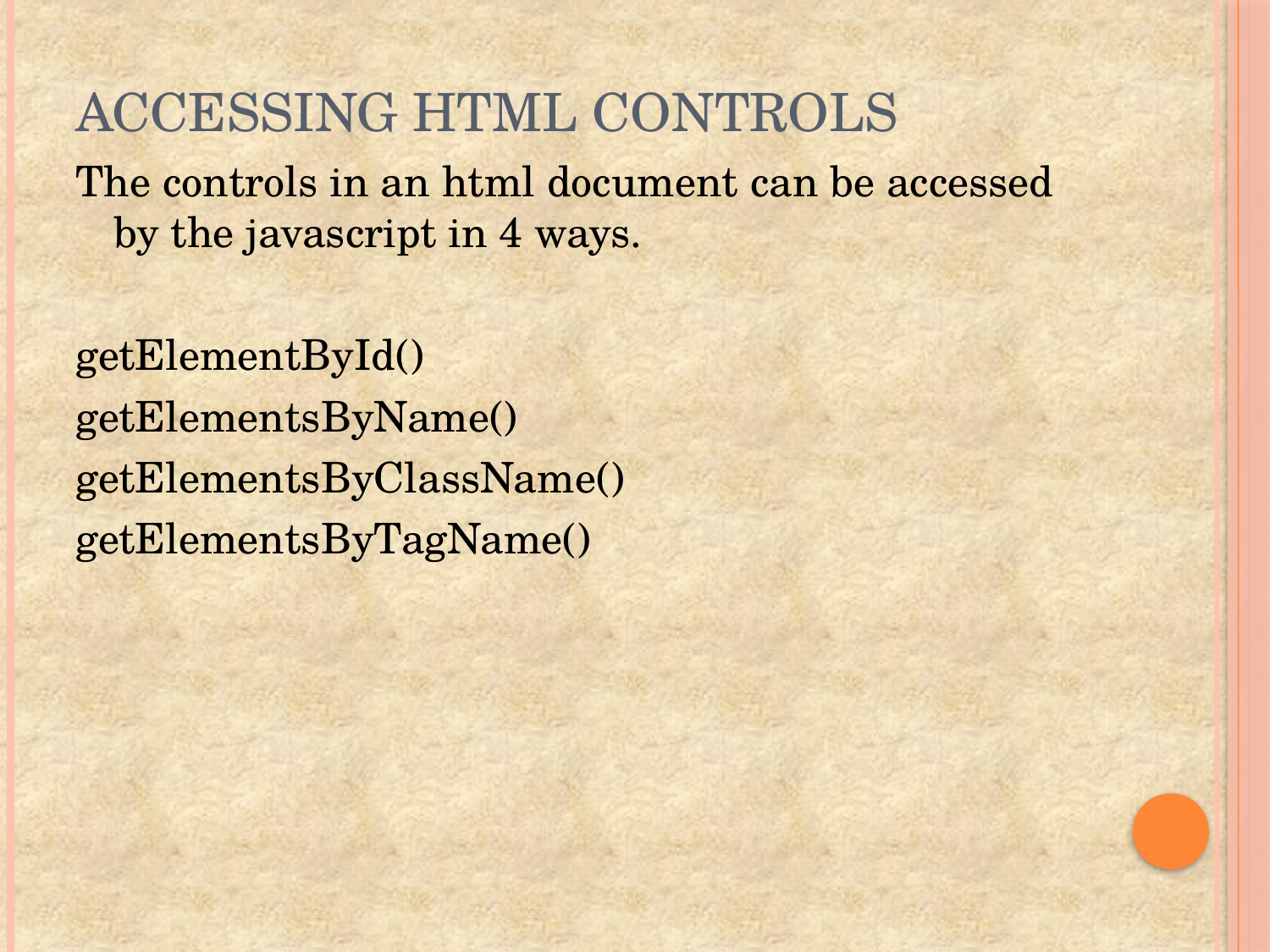

# Accessing html controls
The controls in an html document can be accessed by the javascript in 4 ways.

getElementById()
getElementsByName()
getElementsByClassName()
getElementsByTagName()